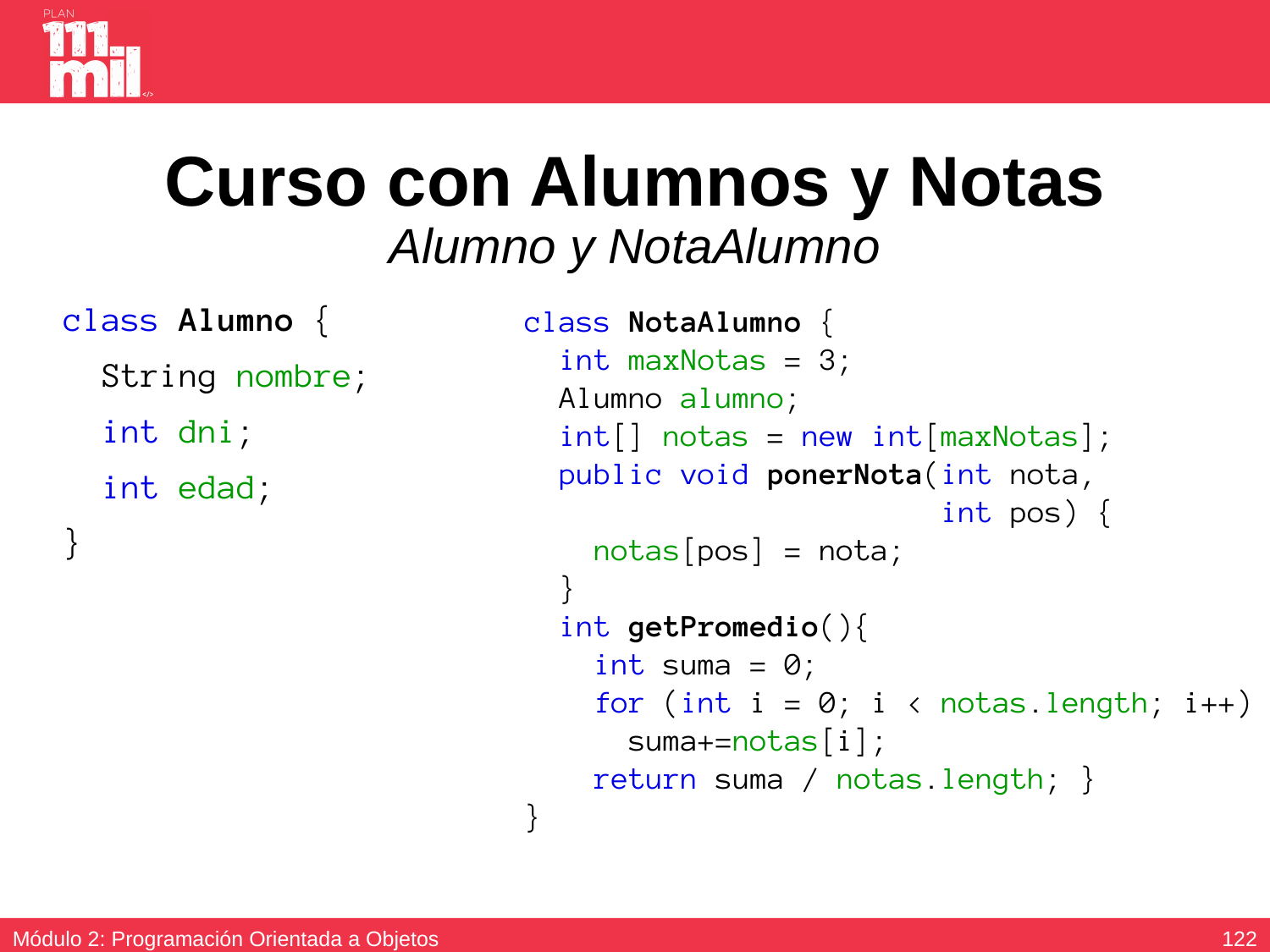

# Curso con Alumnos y Notas Alumno y NotaAlumno
class Alumno {
  String nombre;
  int dni;
  int edad;
}
class NotaAlumno {
  int maxNotas = 3;
  Alumno alumno;
  int[] notas = new int[maxNotas];
  public void ponerNota(int nota,
                        int pos) {
    notas[pos] = nota;
  }
  int getPromedio(){
    int suma = 0;
    for (int i = 0; i < notas.length; i++)
      suma+=notas[i];
    return suma / notas.length; }
}

122
Módulo 2: Programación Orientada a Objetos